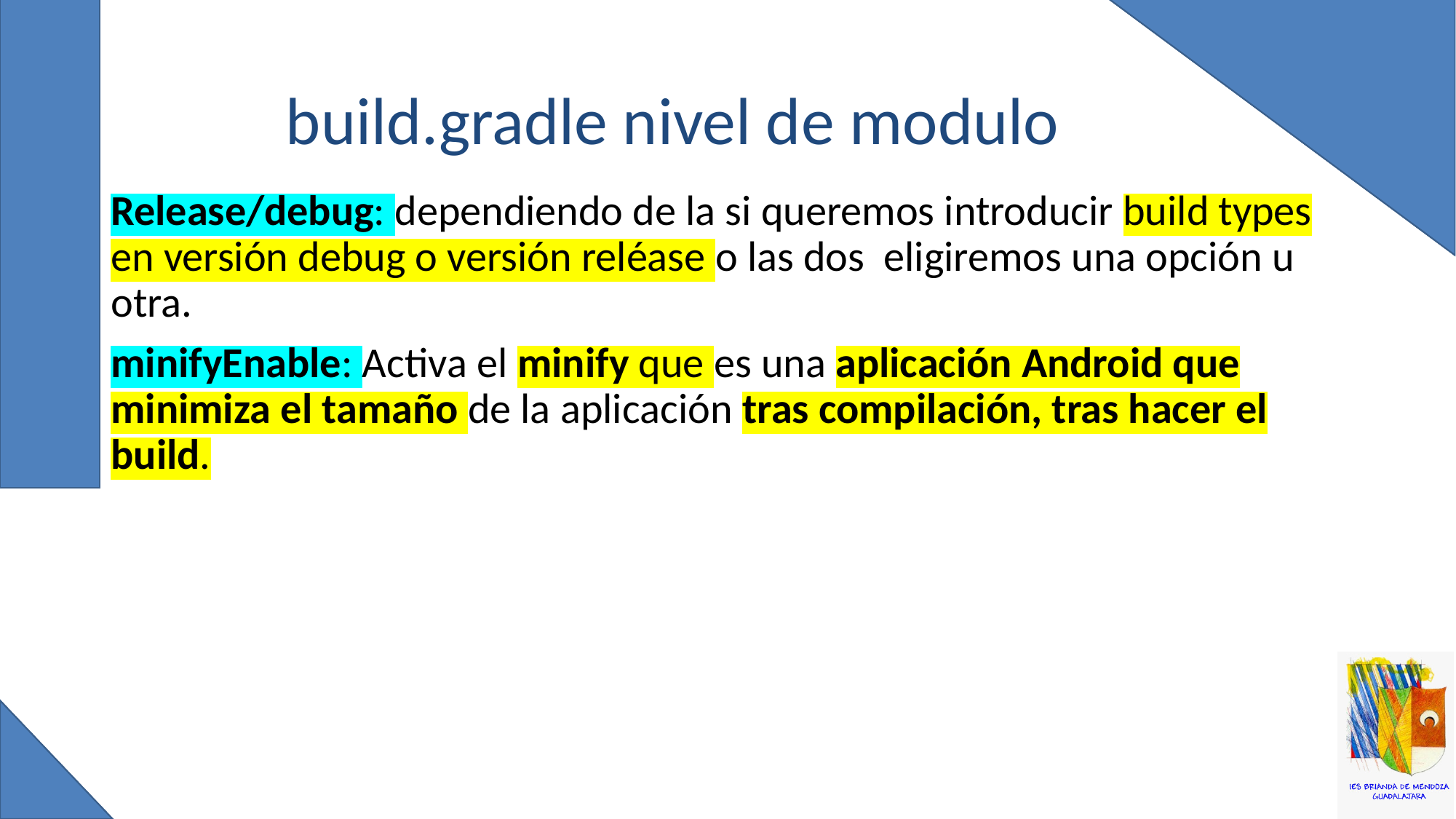

# build.gradle nivel de modulo
Release/debug: dependiendo de la si queremos introducir build types en versión debug o versión reléase o las dos  eligiremos una opción u otra.
minifyEnable: Activa el minify que es una aplicación Android que minimiza el tamaño de la aplicación tras compilación, tras hacer el build.